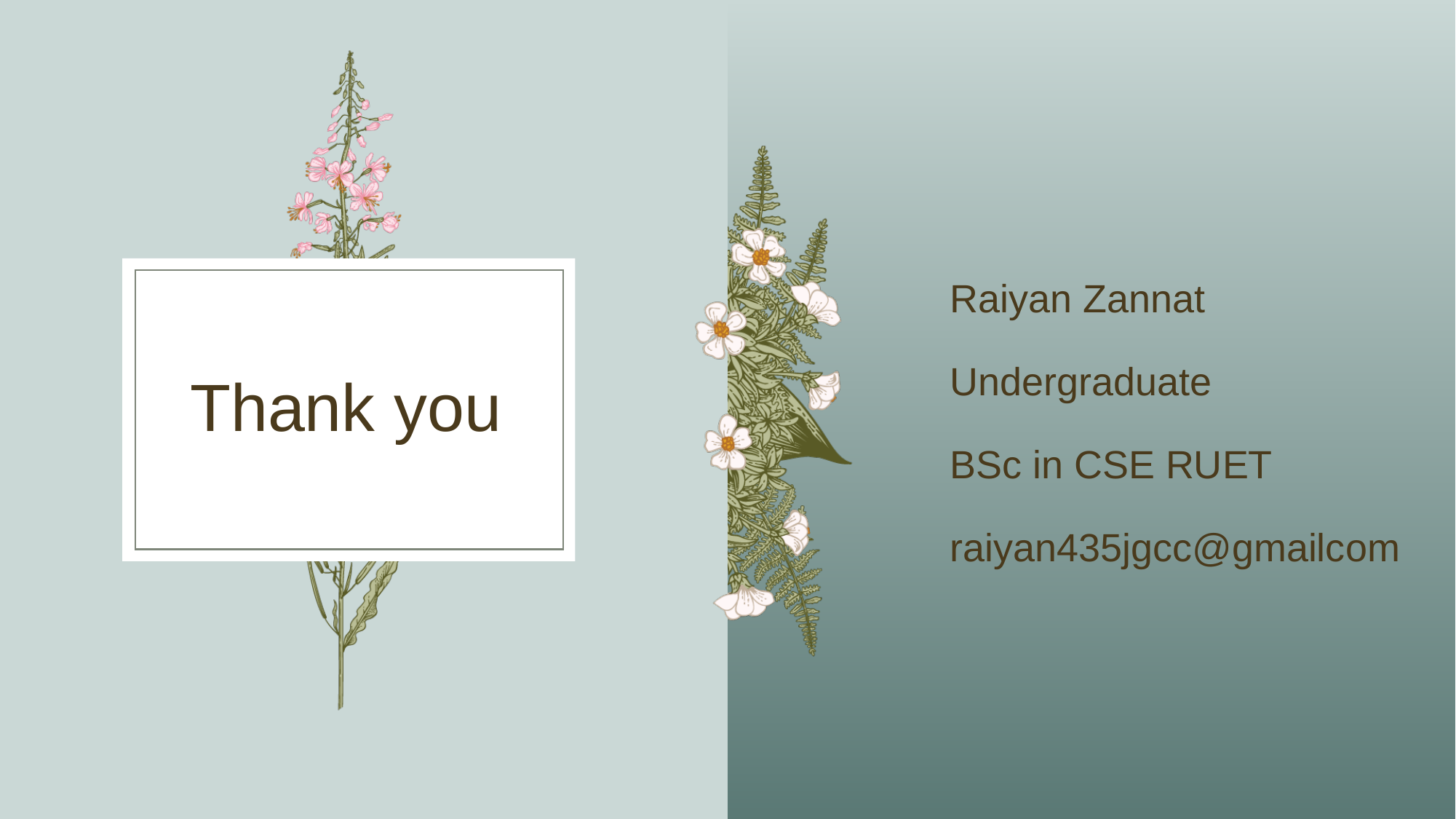

Raiyan Zannat
Undergraduate
BSc in CSE RUET
raiyan435jgcc@gmailcom
# Thank you